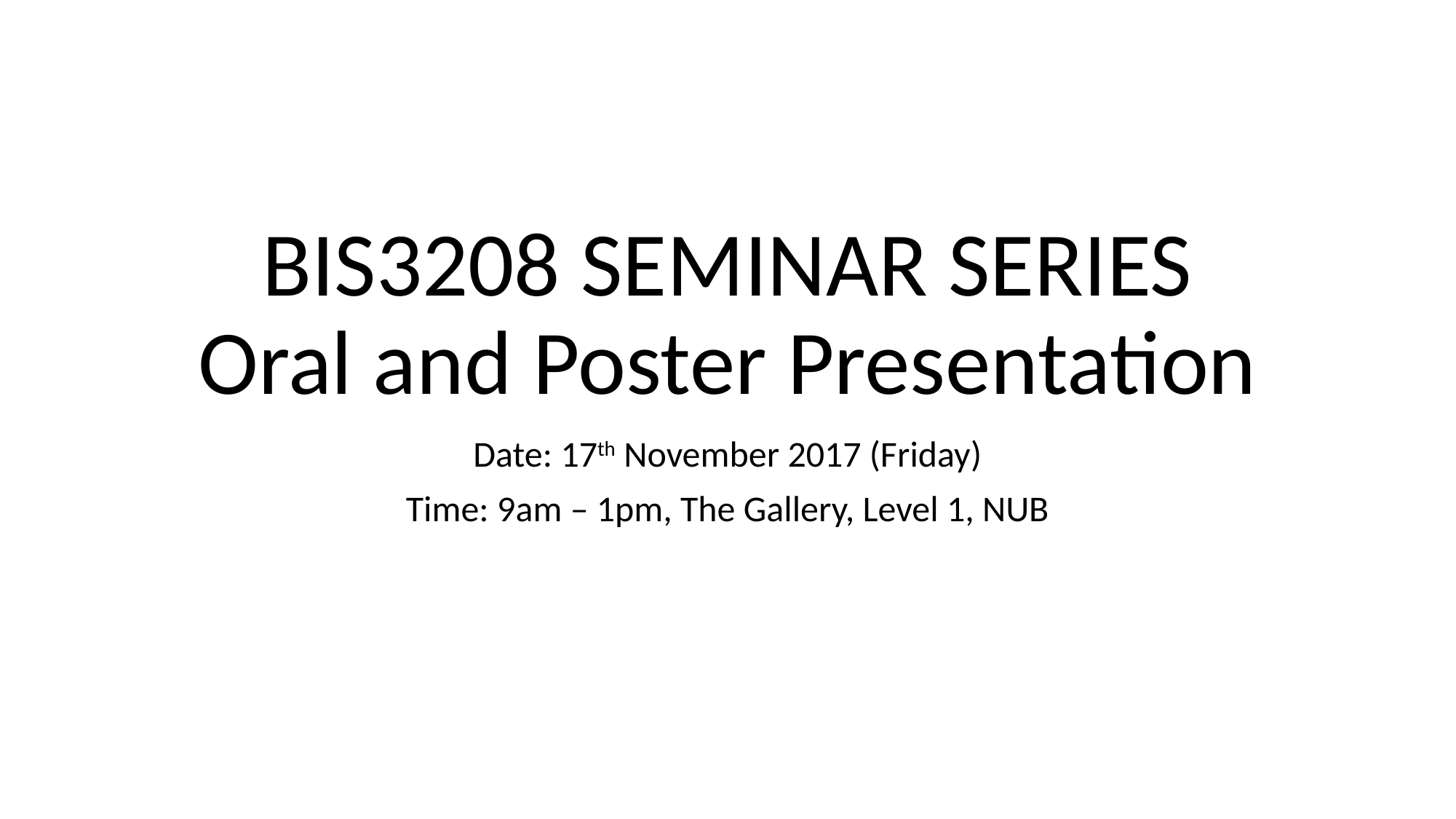

# BIS3208 SEMINAR SERIES Oral and Poster Presentation
Date: 17th November 2017 (Friday)
Time: 9am – 1pm, The Gallery, Level 1, NUB